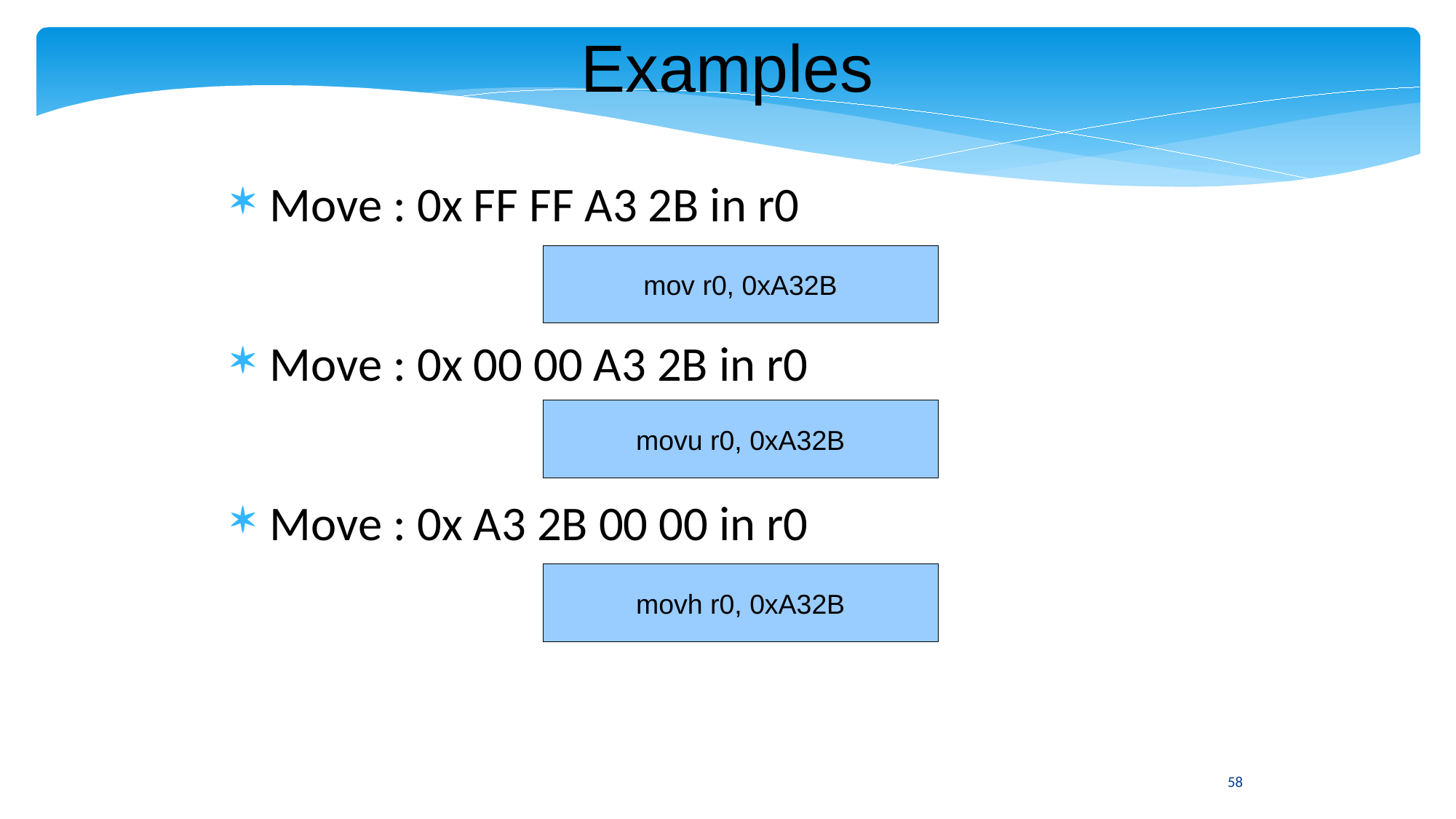

Examples
Move : 0x FF FF A3 2B in r0

Move : 0x 00 00 A3 2B in r0

Move : 0x A3 2B 00 00 in r0

mov r0, 0xA32B
movu r0, 0xA32B
movh r0, 0xA32B
58